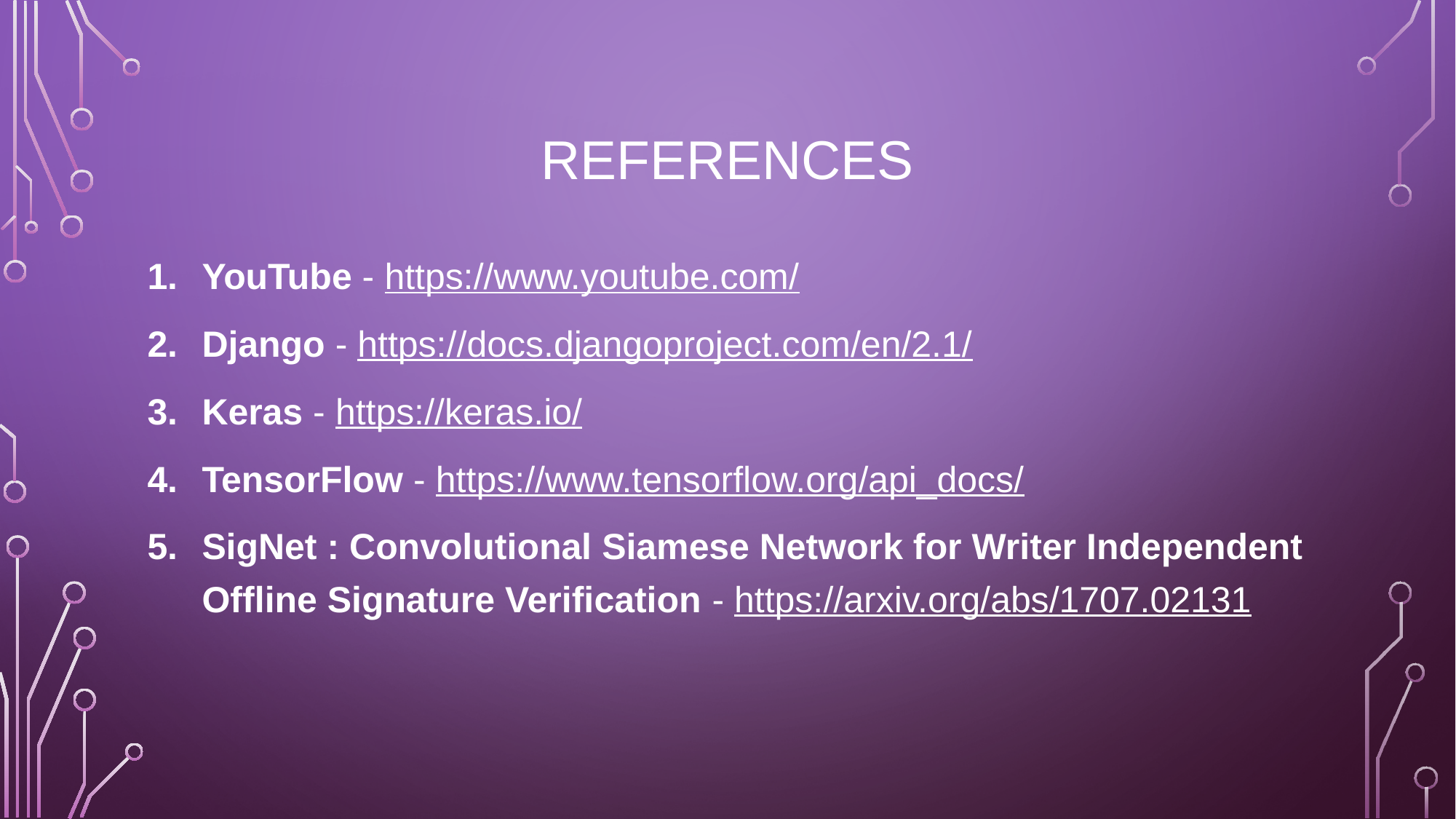

# REFERENCES
YouTube - https://www.youtube.com/
Django - https://docs.djangoproject.com/en/2.1/
Keras - https://keras.io/
TensorFlow - https://www.tensorflow.org/api_docs/
SigNet : Convolutional Siamese Network for Writer Independent Offline Signature Verification - https://arxiv.org/abs/1707.02131